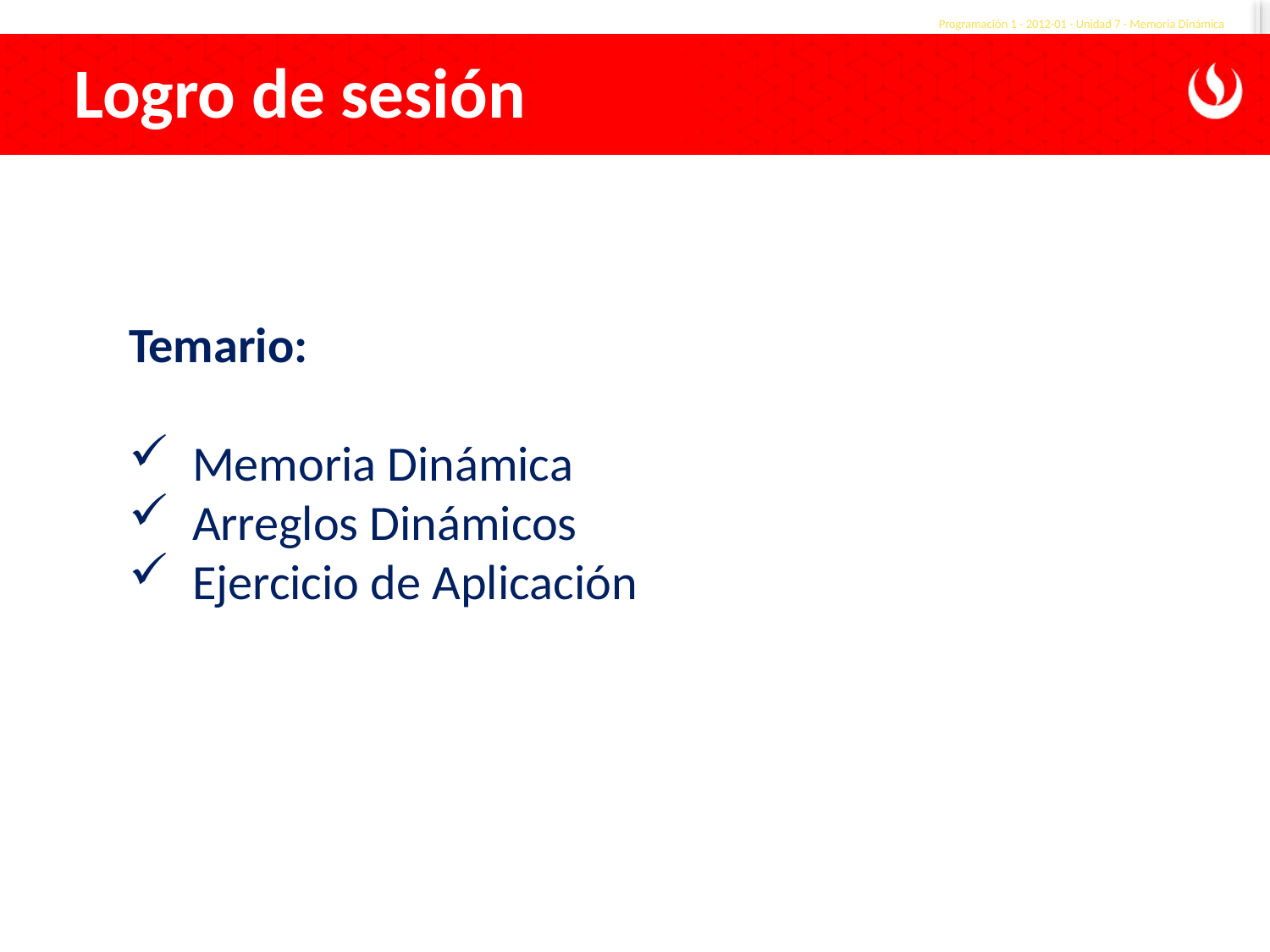

Programación 1 - 2012-01 - Unidad 7 - Memoria Dinámica
Logro de sesión
Temario:

Memoria Dinámica
Arreglos Dinámicos
Ejercicio de Aplicación